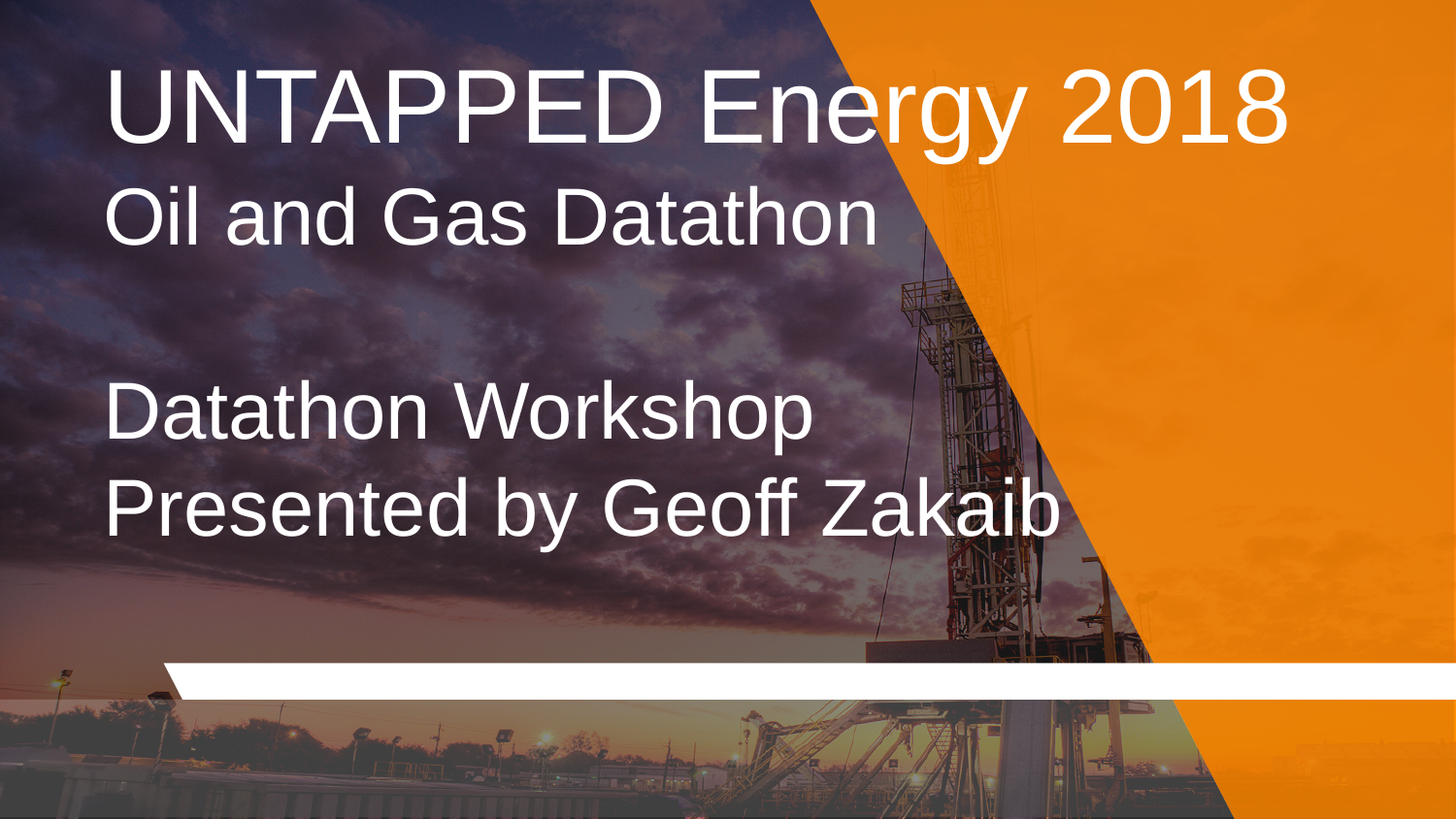

UNTAPPED Energy 2018
Oil and Gas Datathon
Datathon Workshop
Presented by Geoff Zakaib